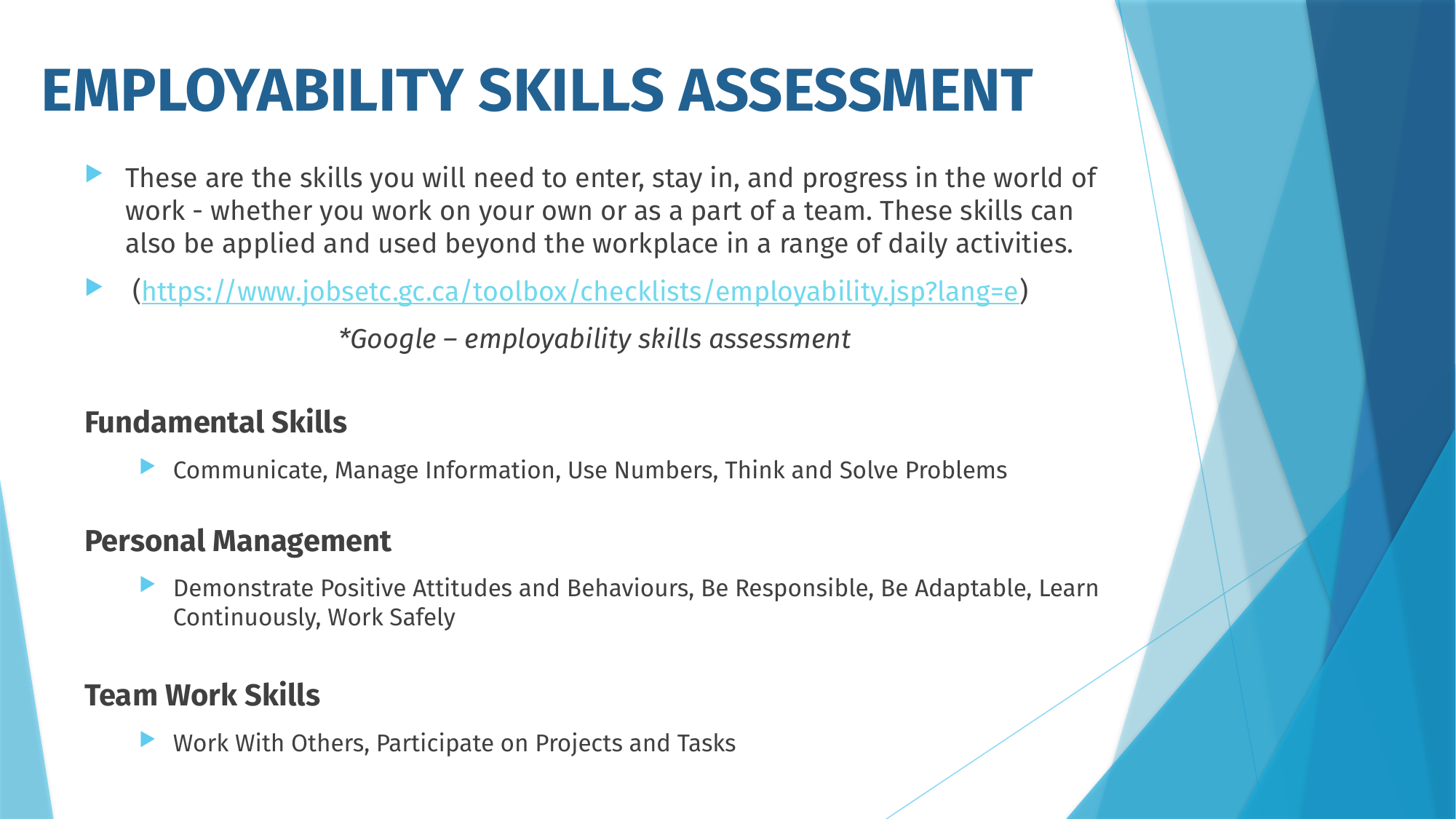

# Employability Skills Assessment
These are the skills you will need to enter, stay in, and progress in the world of work - whether you work on your own or as a part of a team. These skills can also be applied and used beyond the workplace in a range of daily activities.
 (https://www.jobsetc.gc.ca/toolbox/checklists/employability.jsp?lang=e)
*Google – employability skills assessment

Fundamental Skills
Communicate, Manage Information, Use Numbers, Think and Solve Problems

Personal Management
Demonstrate Positive Attitudes and Behaviours, Be Responsible, Be Adaptable, Learn Continuously, Work Safely

Team Work Skills
Work With Others, Participate on Projects and Tasks